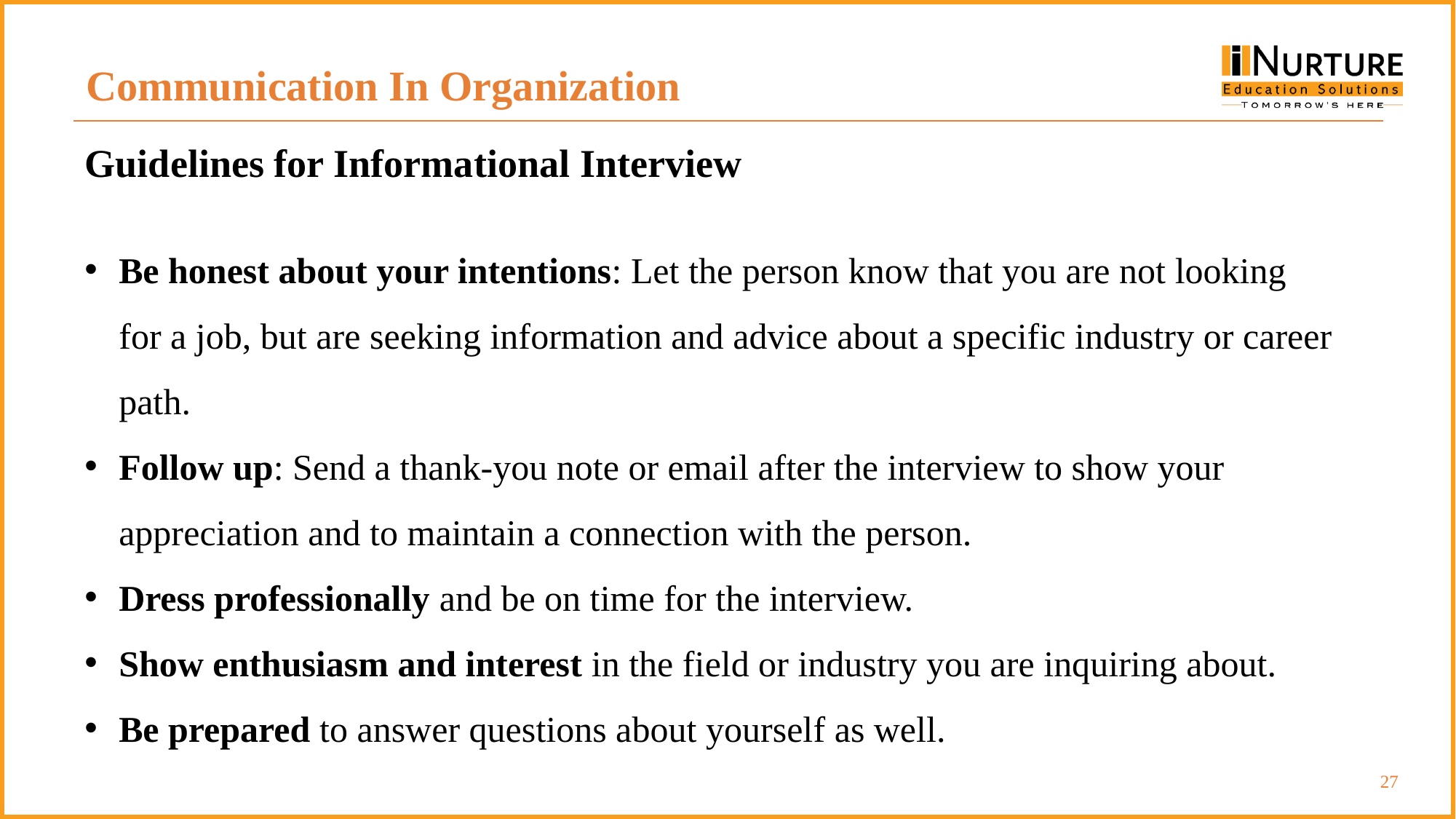

Communication In Organization
Guidelines for Informational Interview
Be honest about your intentions: Let the person know that you are not looking for a job, but are seeking information and advice about a specific industry or career path.
Follow up: Send a thank-you note or email after the interview to show your appreciation and to maintain a connection with the person.
Dress professionally and be on time for the interview.
Show enthusiasm and interest in the field or industry you are inquiring about.
Be prepared to answer questions about yourself as well.
27